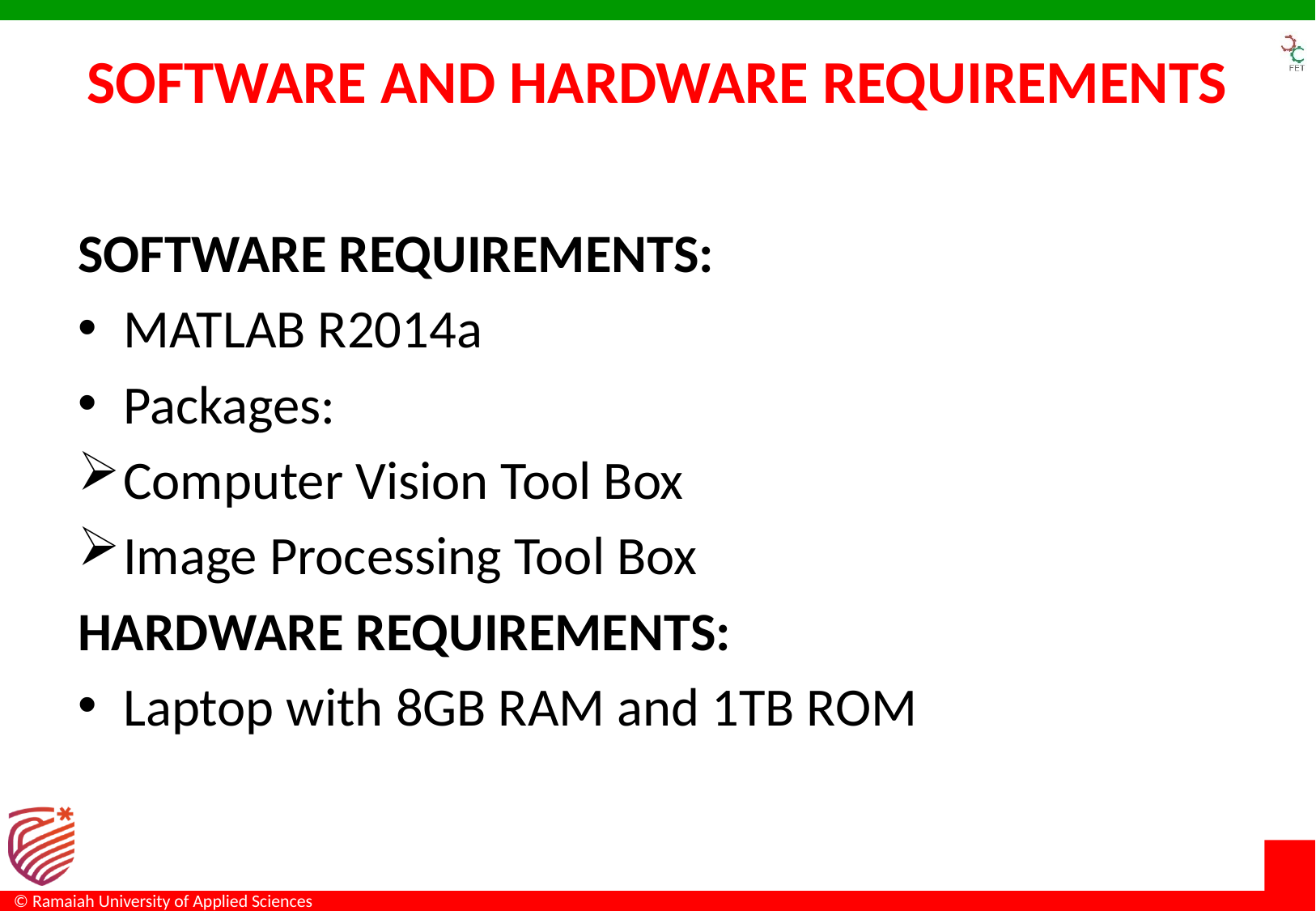

# SOFTWARE AND HARDWARE REQUIREMENTS
SOFTWARE REQUIREMENTS:
MATLAB R2014a
Packages:
Computer Vision Tool Box
Image Processing Tool Box
HARDWARE REQUIREMENTS:
Laptop with 8GB RAM and 1TB ROM